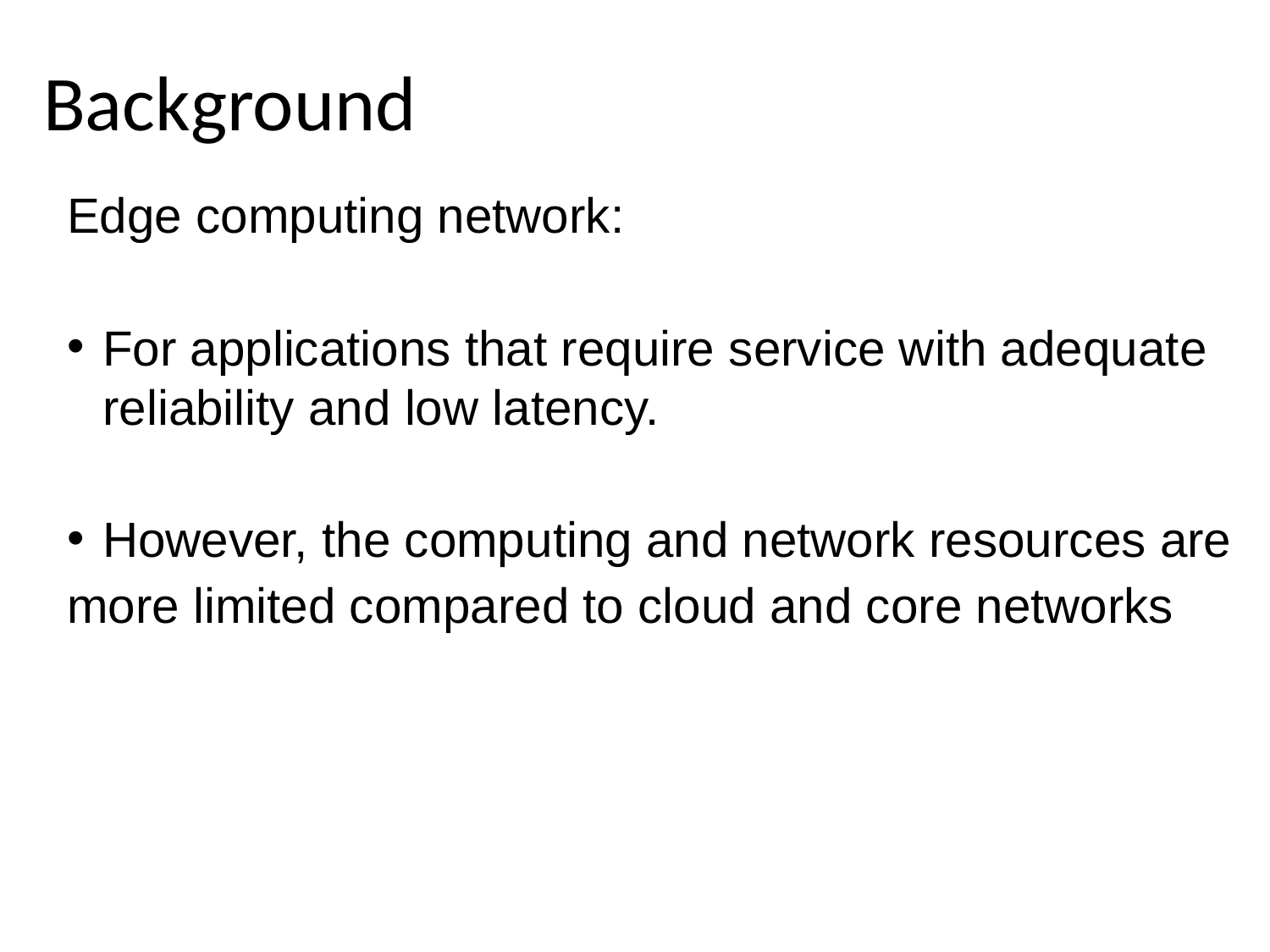

# Background

Edge computing network:

For applications that require service with adequate reliability and low latency.

However, the computing and network resources are
more limited compared to cloud and core networks